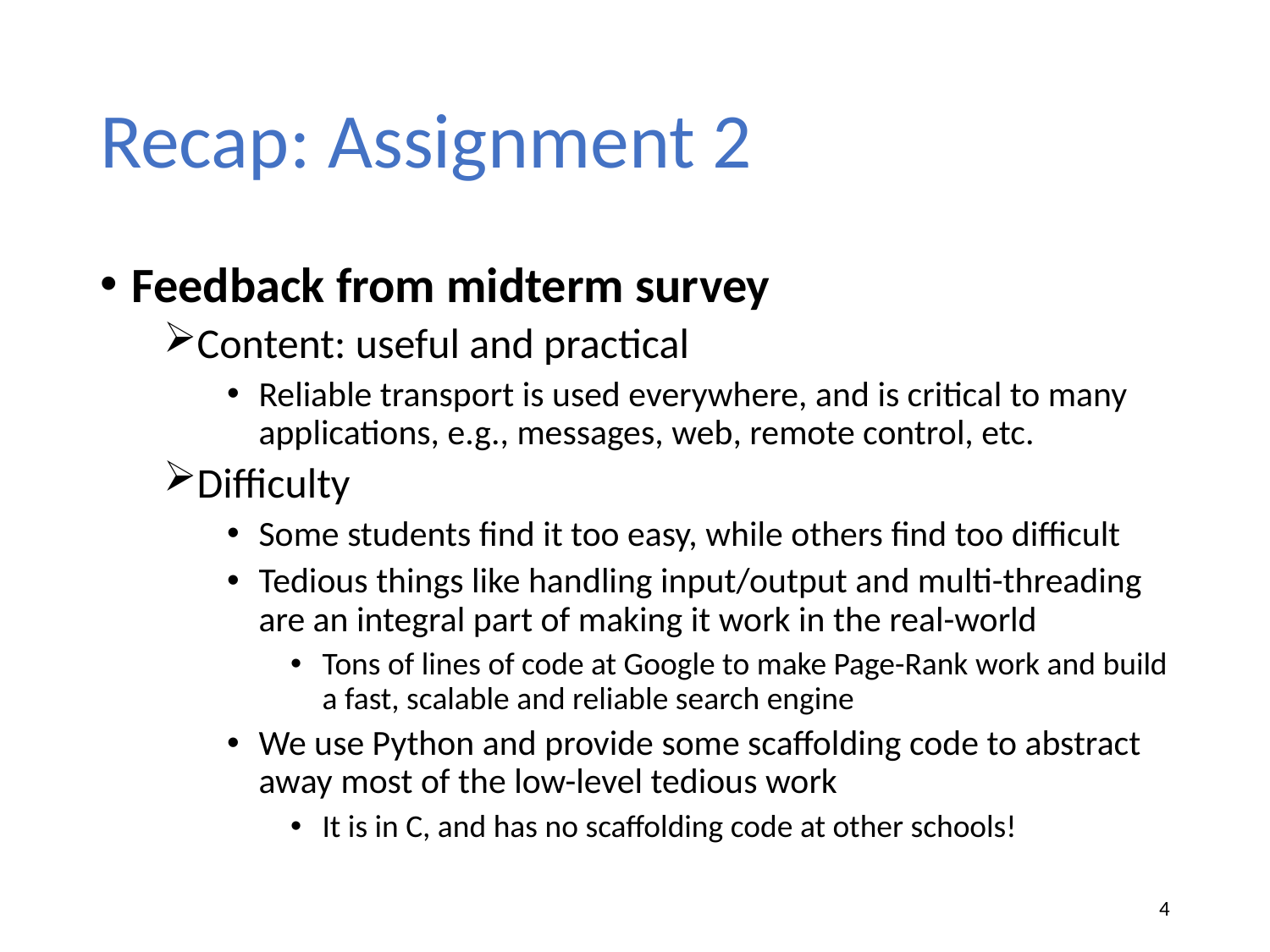

# Recap: Assignment 2
Feedback from midterm survey
Content: useful and practical
Reliable transport is used everywhere, and is critical to many applications, e.g., messages, web, remote control, etc.
Difficulty
Some students find it too easy, while others find too difficult
Tedious things like handling input/output and multi-threading are an integral part of making it work in the real-world
Tons of lines of code at Google to make Page-Rank work and build a fast, scalable and reliable search engine
We use Python and provide some scaffolding code to abstract away most of the low-level tedious work
It is in C, and has no scaffolding code at other schools!
4